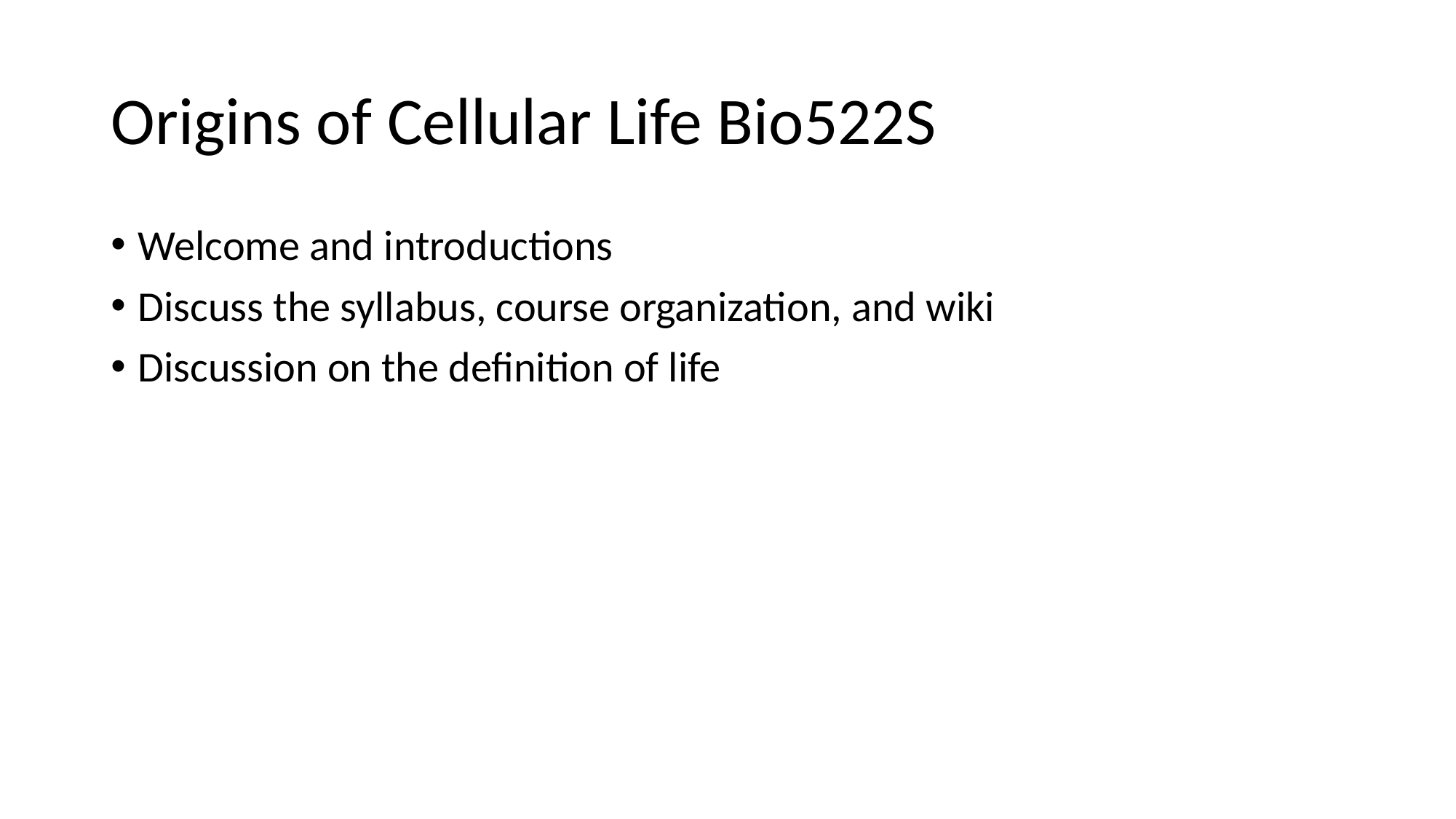

# Origins of Cellular Life Bio522S
Welcome and introductions
Discuss the syllabus, course organization, and wiki
Discussion on the definition of life